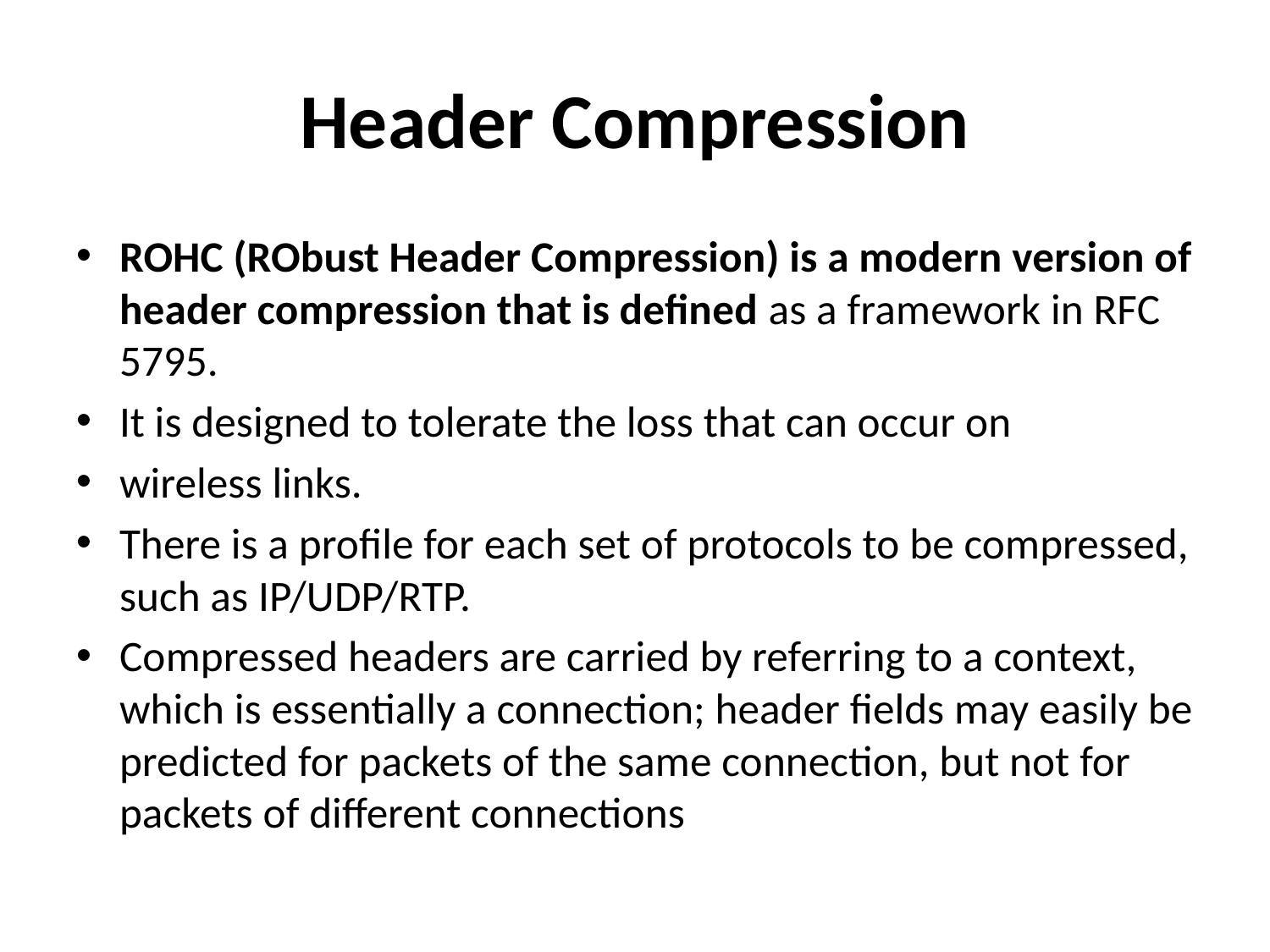

# Header Compression
ROHC (RObust Header Compression) is a modern version of header compression that is defined as a framework in RFC 5795.
It is designed to tolerate the loss that can occur on
wireless links.
There is a profile for each set of protocols to be compressed, such as IP/UDP/RTP.
Compressed headers are carried by referring to a context, which is essentially a connection; header fields may easily be predicted for packets of the same connection, but not for packets of different connections